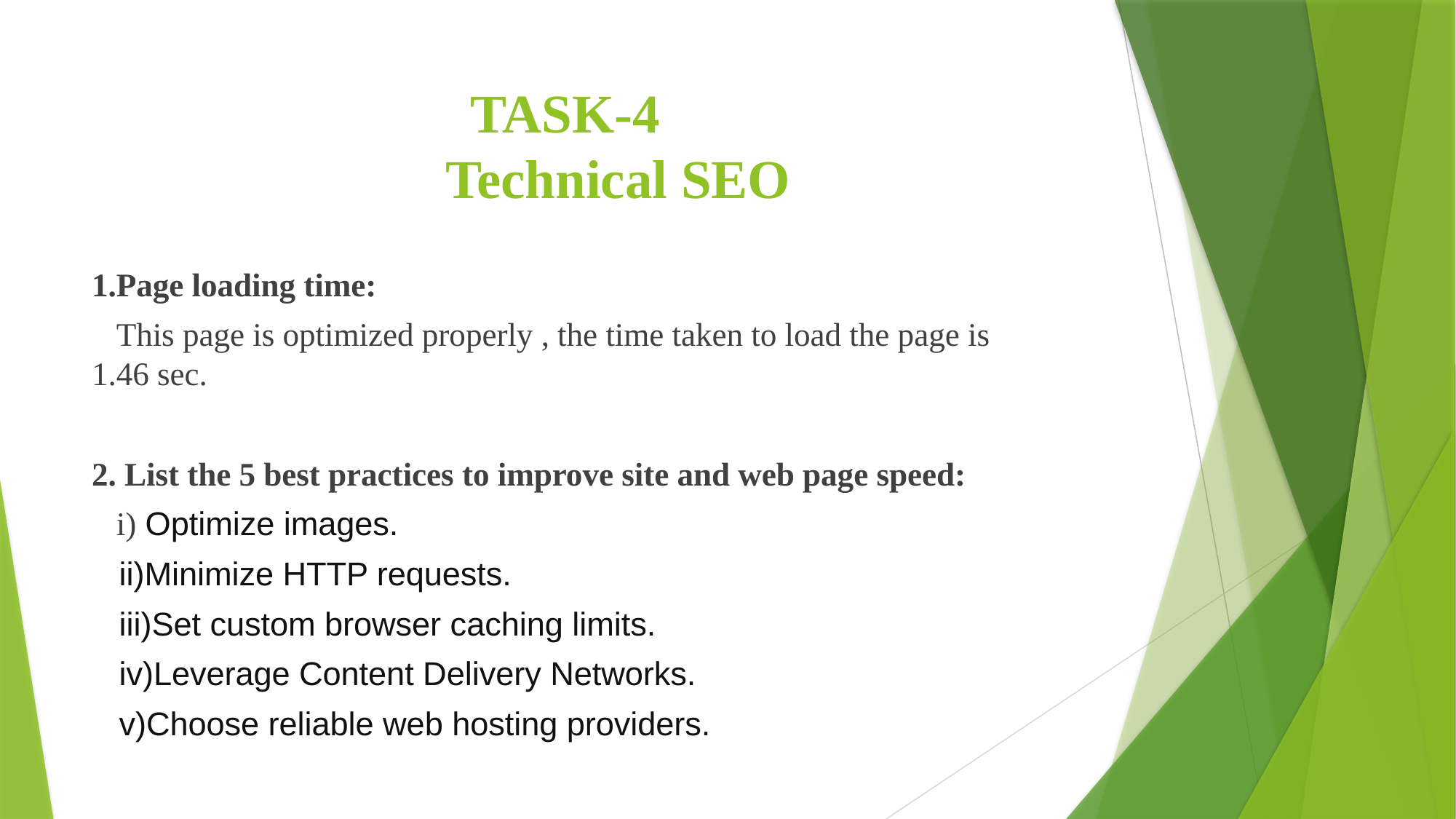

# TASK-4 Technical SEO
1.Page loading time:
   This page is optimized properly , the time taken to load the page is        1.46 sec.

2. List the 5 best practices to improve site and web page speed:
   i) Optimize images.
   ii)Minimize HTTP requests.
   iii)Set custom browser caching limits.
   iv)Leverage Content Delivery Networks.
   v)Choose reliable web hosting providers.